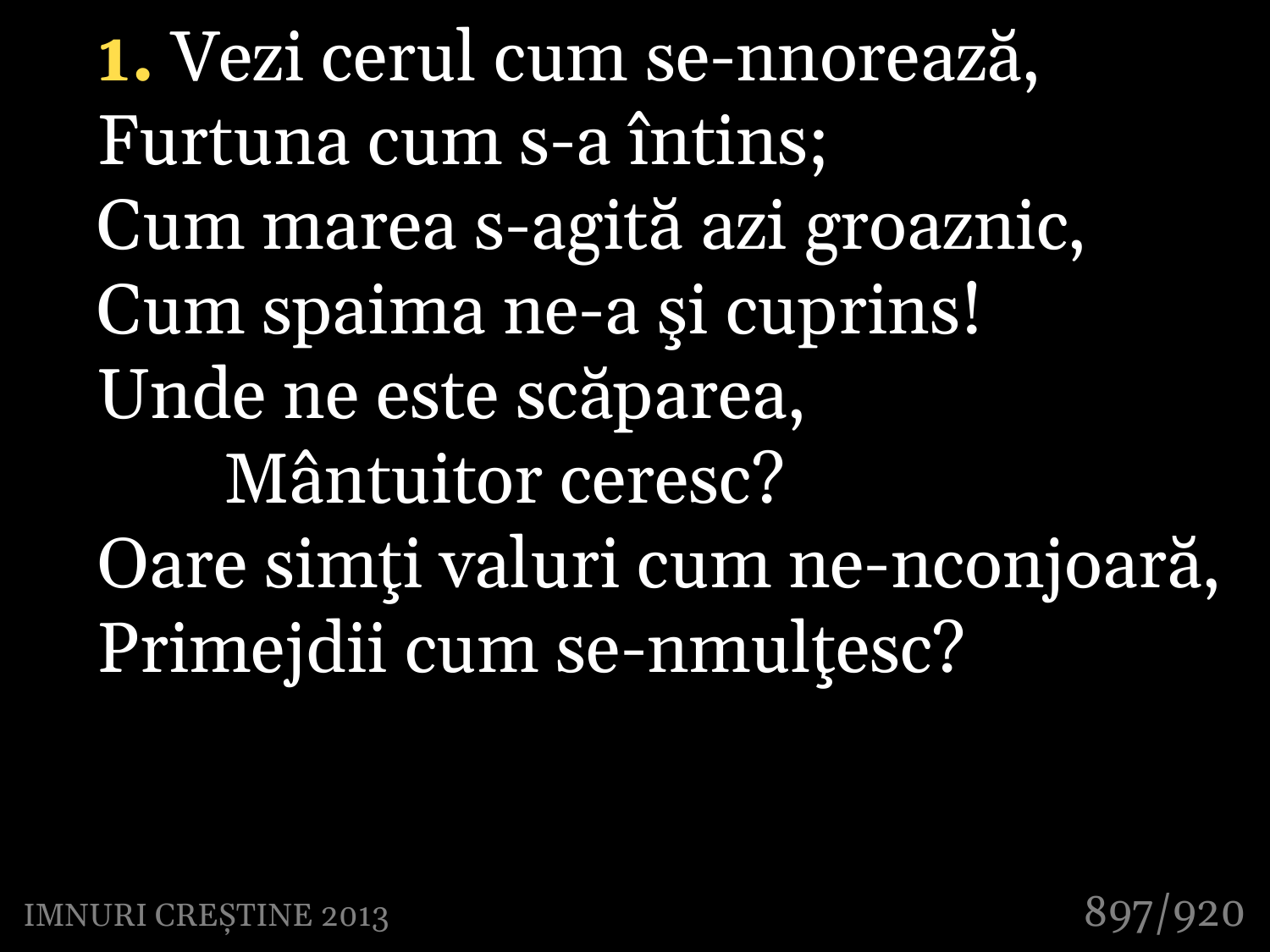

1. Vezi cerul cum se-nnorează,
Furtuna cum s-a întins;
Cum marea s-agită azi groaznic,
Cum spaima ne-a şi cuprins!
Unde ne este scăparea,
	Mântuitor ceresc?
Oare simţi valuri cum ne-nconjoară,
Primejdii cum se-nmulţesc?
897/920
IMNURI CREȘTINE 2013